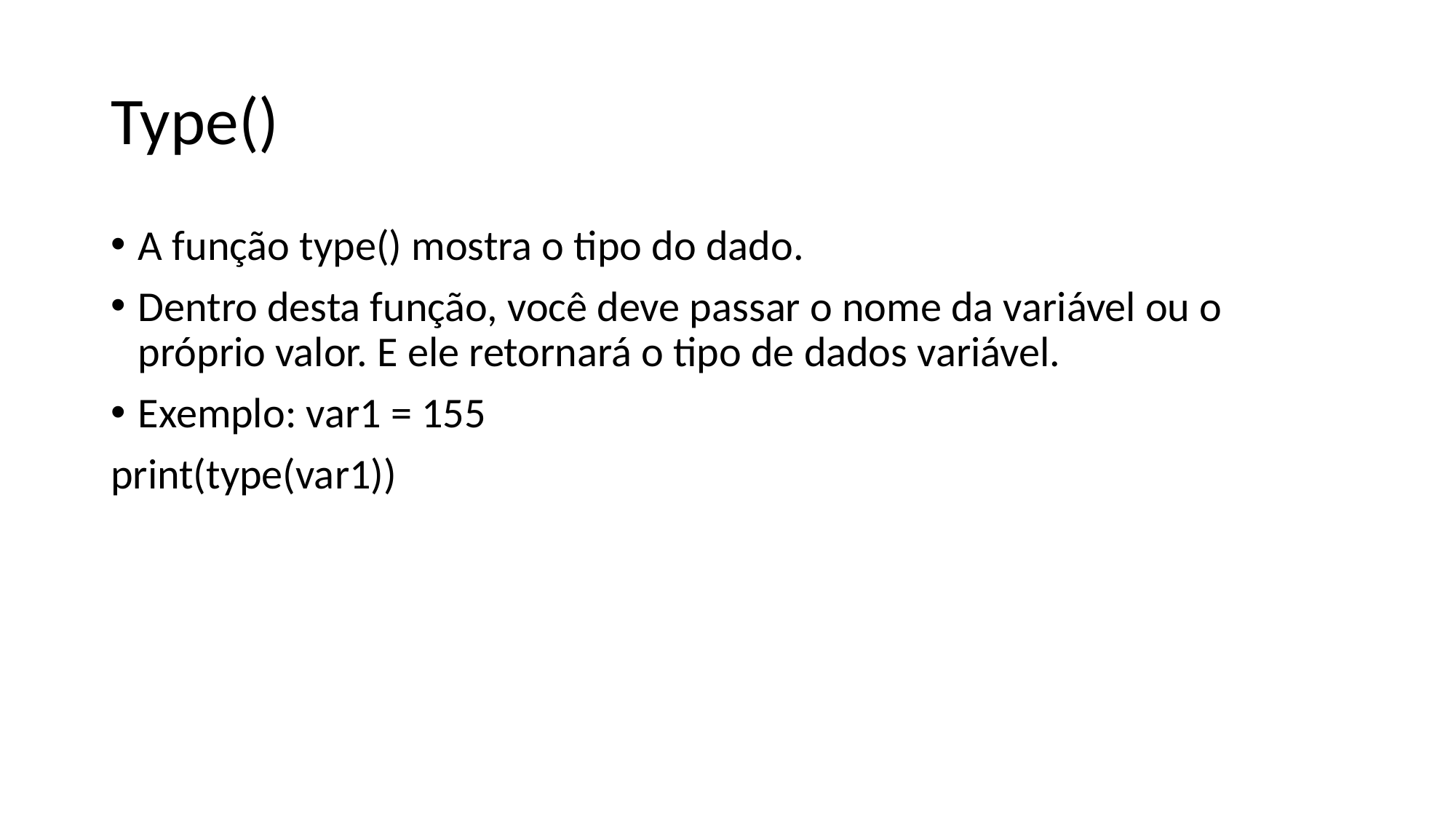

# Type()
A função type() mostra o tipo do dado.
Dentro desta função, você deve passar o nome da variável ou o próprio valor. E ele retornará o tipo de dados variável.
Exemplo: var1 = 155
print(type(var1))